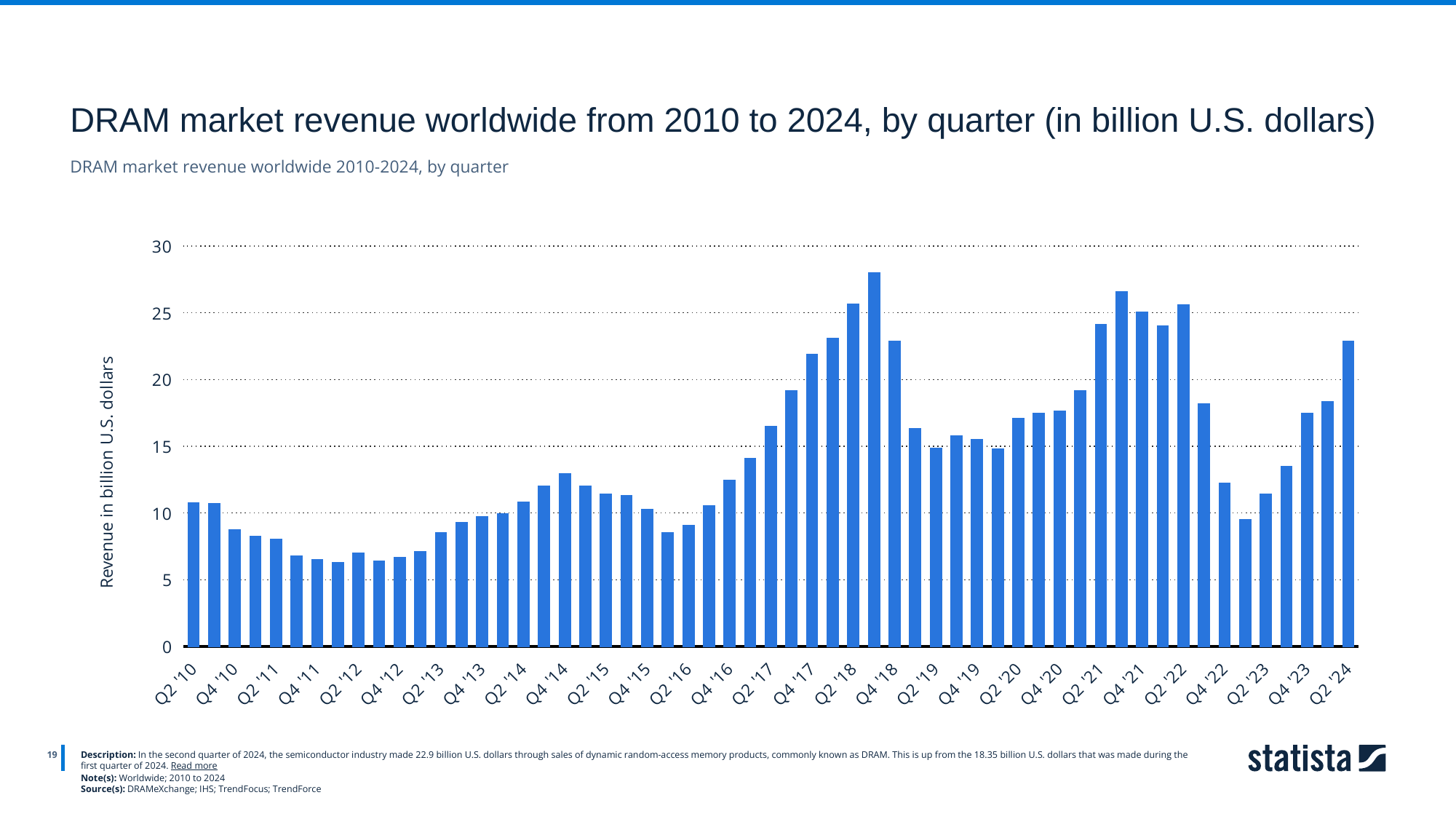

DRAM market revenue worldwide from 2010 to 2024, by quarter (in billion U.S. dollars)
DRAM market revenue worldwide 2010-2024, by quarter

### Chart

| Category | Column1 |
|---|---|
| Q2 '10 | 10.78 |
| Q3 '10 | 10.72 |
| Q4 '10 | 8.78 |
| Q1 '11 | 8.29 |
| Q2 '11 | 8.05 |
| Q3 '11 | 6.79 |
| Q4 '11 | 6.5 |
| Q1 '12 | 6.3 |
| Q2 '12 | 7.0 |
| Q3 '12 | 6.4 |
| Q4 '12 | 6.7 |
| Q1 '13 | 7.1 |
| Q2 '13 | 8.53 |
| Q3 '13 | 9.3 |
| Q4 '13 | 9.75 |
| Q1 '14 | 9.94 |
| Q2 '14 | 10.83 |
| Q3 '14 | 12.03 |
| Q4 '14 | 12.98 |
| Q1 '15 | 12.01 |
| Q2 '15 | 11.44 |
| Q3 '15 | 11.3 |
| Q4 '15 | 10.27 |
| Q1 '16 | 8.56 |
| Q2 '16 | 9.1 |
| Q3 '16 | 10.54 |
| Q4 '16 | 12.45 |
| Q1 '17 | 14.12 |
| Q2 '17 | 16.51 |
| Q3 '17 | 19.18 |
| Q4 '17 | 21.9 |
| Q1 '18 | 23.08 |
| Q2 '18 | 25.69 |
| Q3 '18 | 28.0 |
| Q4 '18 | 22.89 |
| Q1 '19 | 16.33 |
| Q2 '19 | 14.84 |
| Q3 '19 | 15.77 |
| Q4 '19 | 15.54 |
| Q1 '20 | 14.82 |
| Q2 '20 | 17.11 |
| Q3 '20 | 17.46 |
| Q4 '20 | 17.65 |
| Q1 '21 | 19.2 |
| Q2 '21 | 24.11 |
| Q3 '21 | 26.57 |
| Q4 '21 | 25.04 |
| Q1 '22 | 24.04 |
| Q2 '22 | 25.59 |
| Q3 '22 | 18.19 |
| Q4 '22 | 12.27 |
| Q1 '23 | 9.49 |
| Q2 '23 | 11.43 |
| Q3 '23 | 13.48 |
| Q4 '23 | 17.46 |
| Q1 '24 | 18.35 |
| Q2 '24 | 22.9 |
19
Description: In the second quarter of 2024, the semiconductor industry made 22.9 billion U.S. dollars through sales of dynamic random-access memory products, commonly known as DRAM. This is up from the 18.35 billion U.S. dollars that was made during the first quarter of 2024. Read more
Note(s): Worldwide; 2010 to 2024
Source(s): DRAMeXchange; IHS; TrendFocus; TrendForce